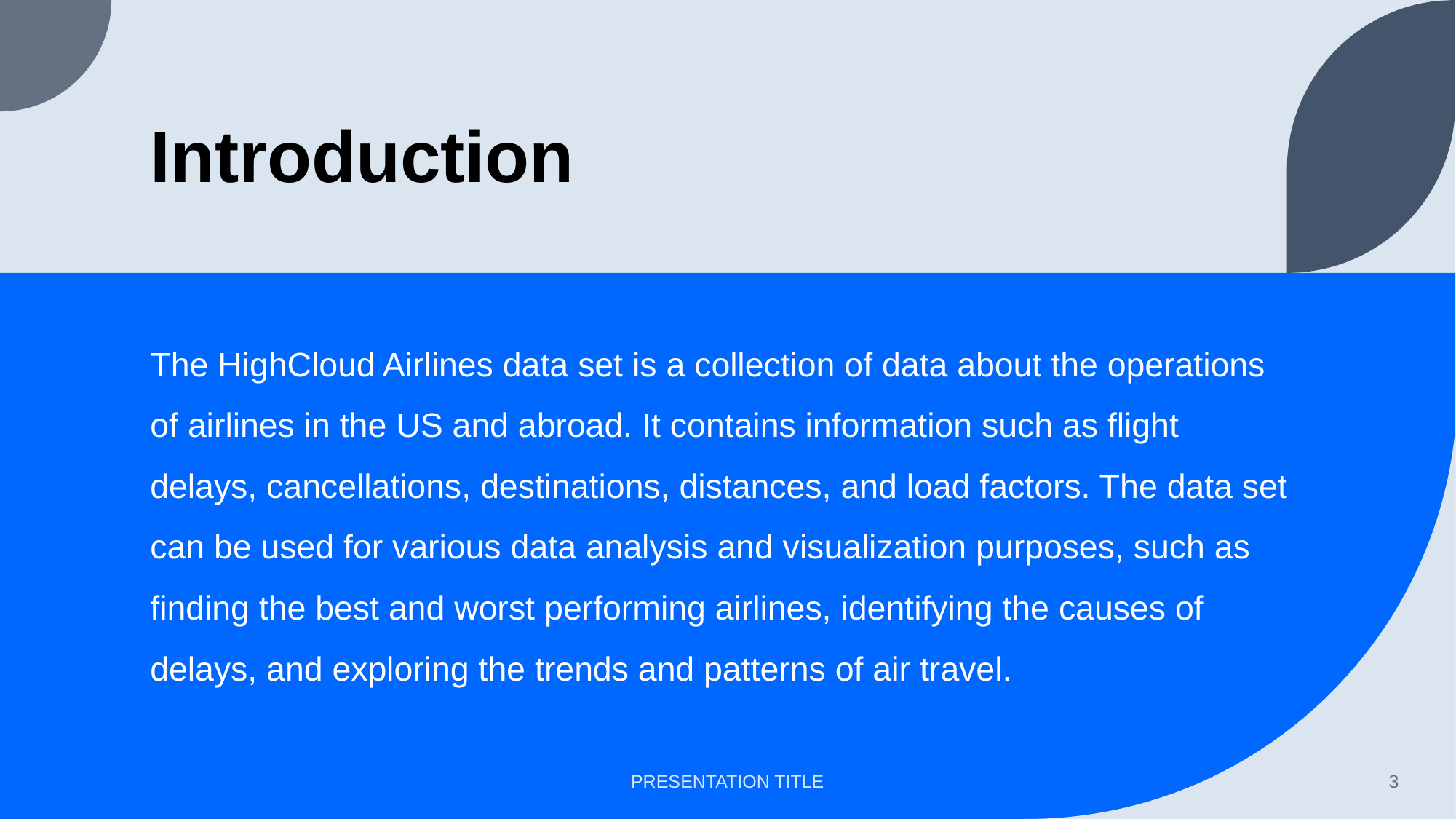

# Introduction
The HighCloud Airlines data set is a collection of data about the operations of airlines in the US and abroad. It contains information such as flight delays, cancellations, destinations, distances, and load factors. The data set can be used for various data analysis and visualization purposes, such as finding the best and worst performing airlines, identifying the causes of delays, and exploring the trends and patterns of air travel.
PRESENTATION TITLE
3